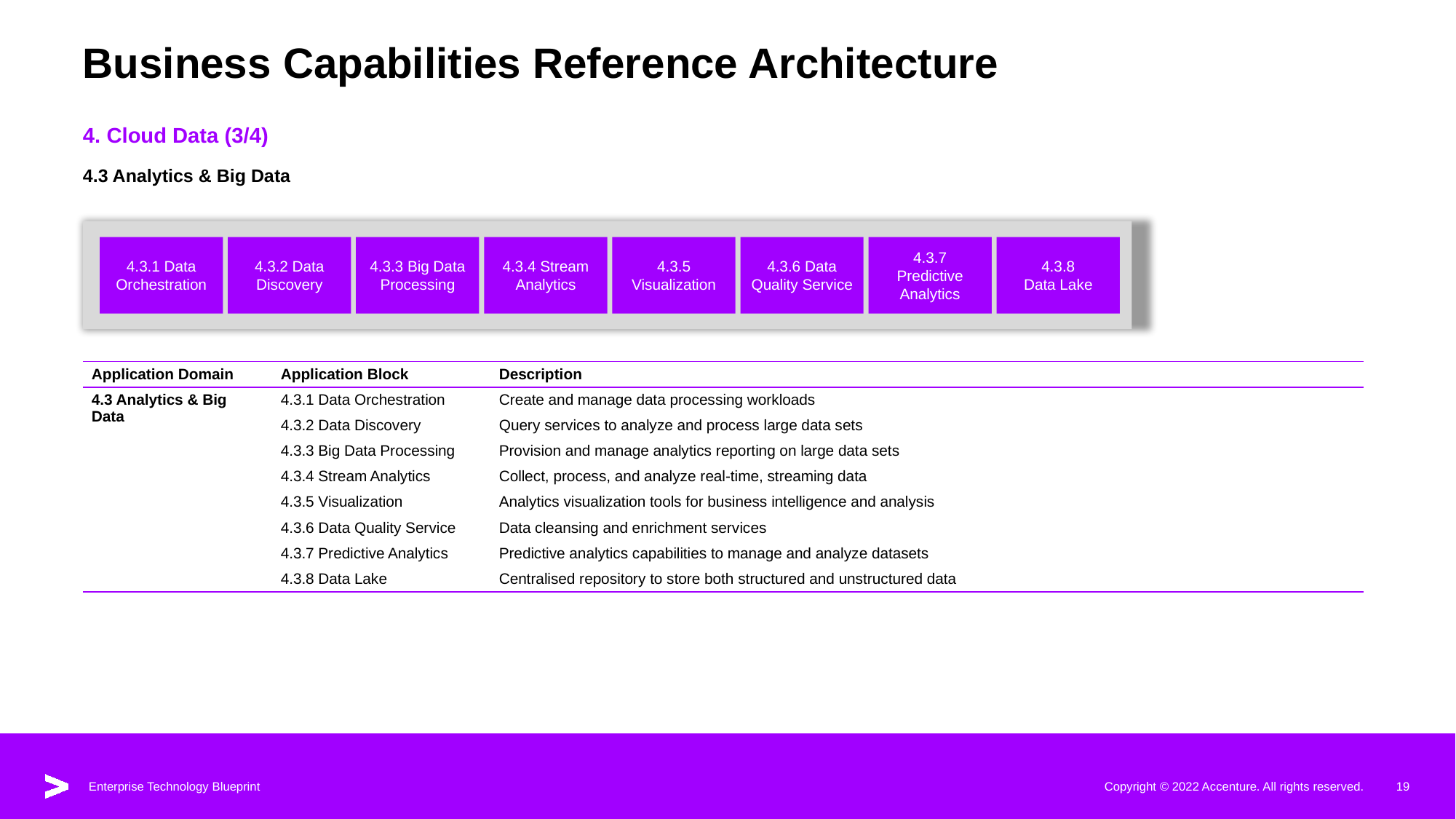

# Business Capabilities Reference Architecture
4. Cloud Data (3/4)
4.3 Analytics & Big Data

4.3.1 Data Orchestration
4.3.2 Data Discovery
4.3.3 Big Data Processing
4.3.4 Stream Analytics
4.3.5 Visualization
4.3.6 Data Quality Service
4.3.7 Predictive Analytics
4.3.8
Data Lake
| Application Domain | Application Block | Description |
| --- | --- | --- |
| 4.3 Analytics & Big Data | 4.3.1 Data Orchestration | Create and manage data processing workloads |
|  | 4.3.2 Data Discovery | Query services to analyze and process large data sets |
|  | 4.3.3 Big Data Processing | Provision and manage analytics reporting on large data sets |
|  | 4.3.4 Stream Analytics | Collect, process, and analyze real-time, streaming data |
|  | 4.3.5 Visualization | Analytics visualization tools for business intelligence and analysis |
|  | 4.3.6 Data Quality Service | Data cleansing and enrichment services |
|  | 4.3.7 Predictive Analytics | Predictive analytics capabilities to manage and analyze datasets |
|  | 4.3.8 Data Lake | Centralised repository to store both structured and unstructured data |